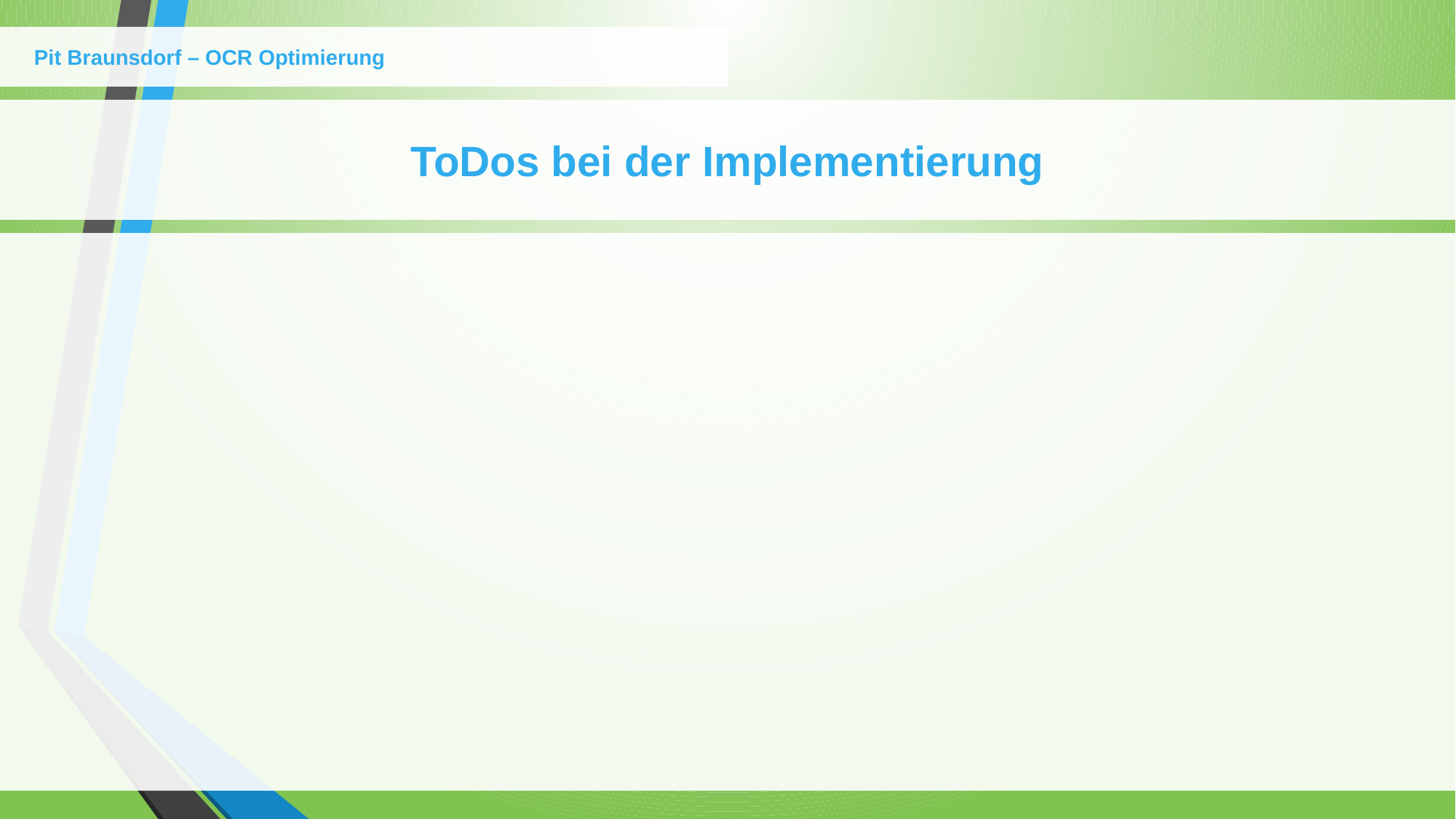

Pit Braunsdorf – OCR Optimierung
# ToDos bei der Implementierung